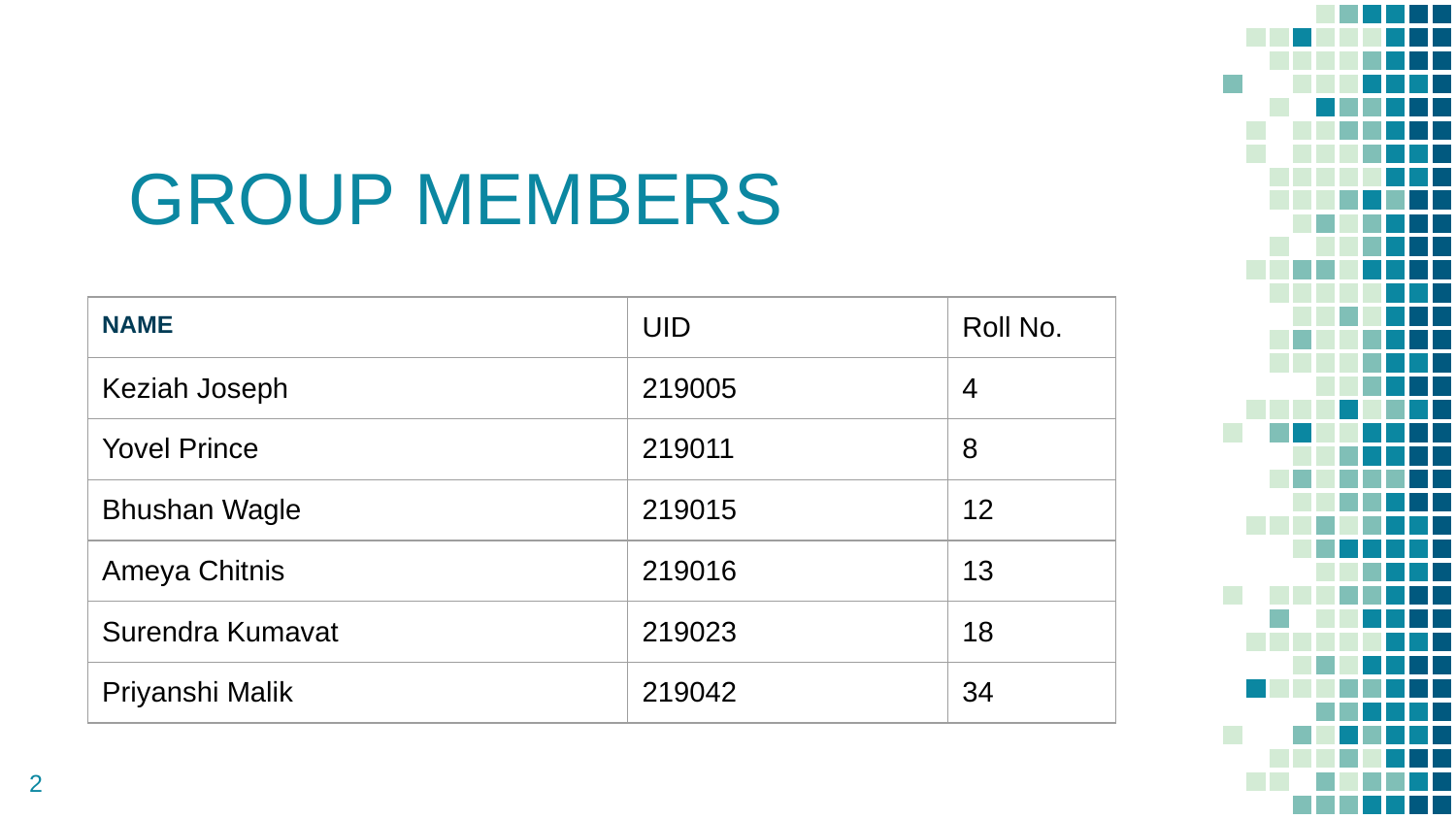

# GROUP MEMBERS
| NAME | UID | Roll No. |
| --- | --- | --- |
| Keziah Joseph | 219005 | 4 |
| Yovel Prince | 219011 | 8 |
| Bhushan Wagle | 219015 | 12 |
| Ameya Chitnis | 219016 | 13 |
| Surendra Kumavat | 219023 | 18 |
| Priyanshi Malik | 219042 | 34 |

2